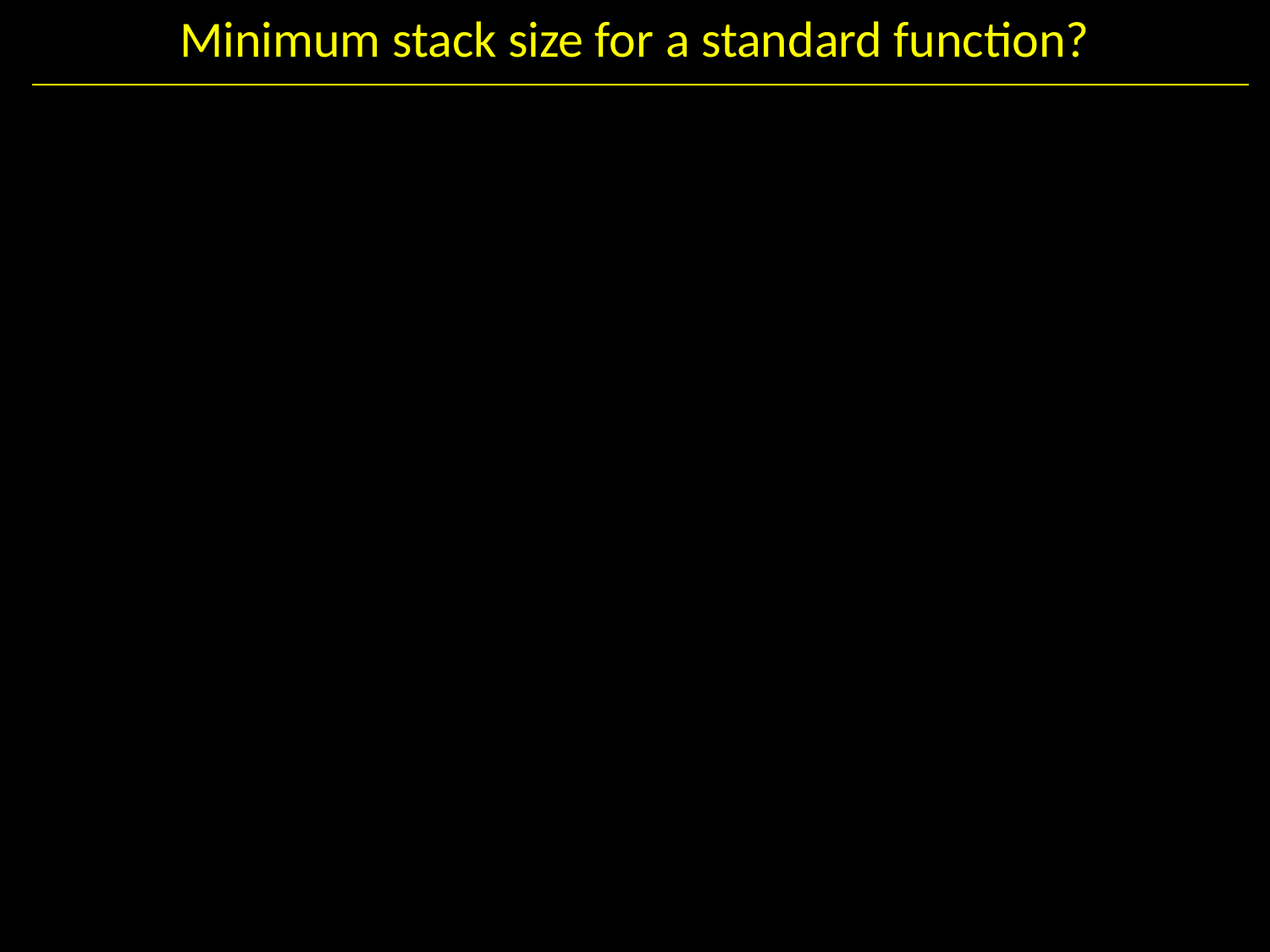

# Minimum stack size for a standard function?